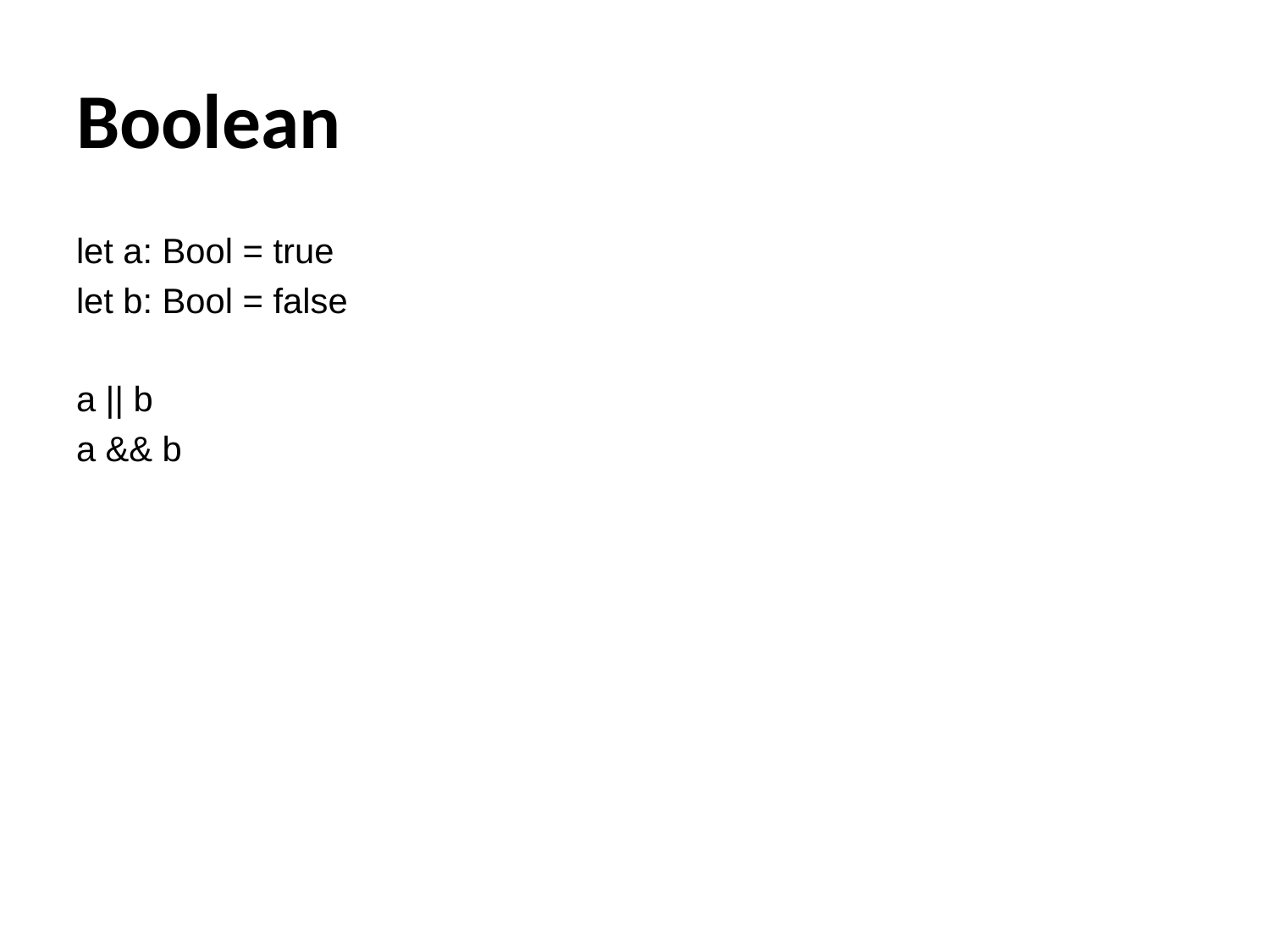

# Boolean
let a: Bool = true
let b: Bool = false

a || b
a && b